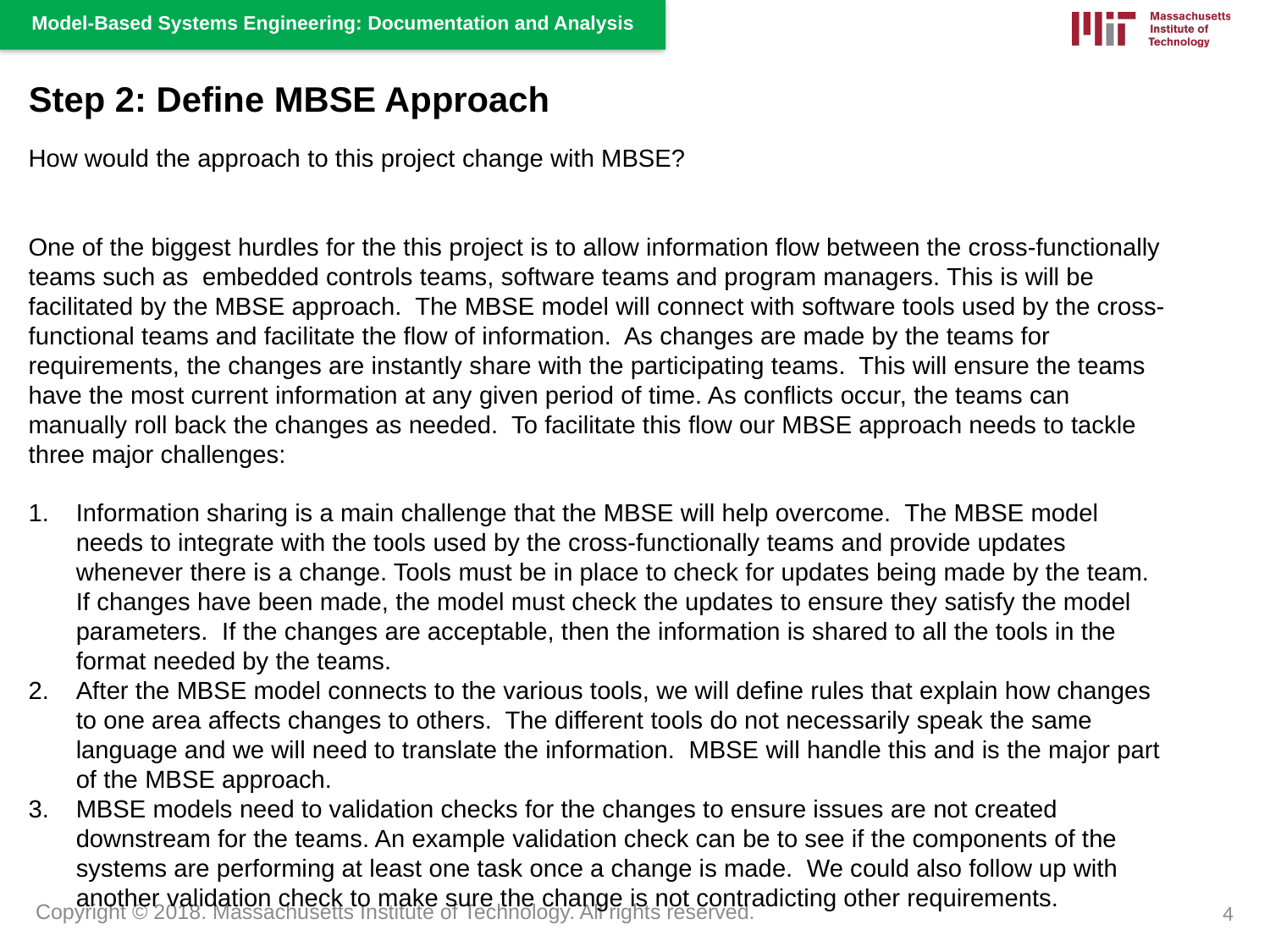

Step 2: Define MBSE Approach
How would the approach to this project change with MBSE?

One of the biggest hurdles for the this project is to allow information flow between the cross-functionally teams such as  embedded controls teams, software teams and program managers. This is will be facilitated by the MBSE approach.  The MBSE model will connect with software tools used by the cross-functional teams and facilitate the flow of information.  As changes are made by the teams for requirements, the changes are instantly share with the participating teams.  This will ensure the teams have the most current information at any given period of time. As conflicts occur, the teams can manually roll back the changes as needed.  To facilitate this flow our MBSE approach needs to tackle three major challenges:

Information sharing is a main challenge that the MBSE will help overcome.  The MBSE model needs to integrate with the tools used by the cross-functionally teams and provide updates whenever there is a change. Tools must be in place to check for updates being made by the team.  If changes have been made, the model must check the updates to ensure they satisfy the model parameters.  If the changes are acceptable, then the information is shared to all the tools in the format needed by the teams.
After the MBSE model connects to the various tools, we will define rules that explain how changes to one area affects changes to others.  The different tools do not necessarily speak the same language and we will need to translate the information.  MBSE will handle this and is the major part of the MBSE approach.
MBSE models need to validation checks for the changes to ensure issues are not created downstream for the teams. An example validation check can be to see if the components of the systems are performing at least one task once a change is made.  We could also follow up with another validation check to make sure the change is not contradicting other requirements.
4